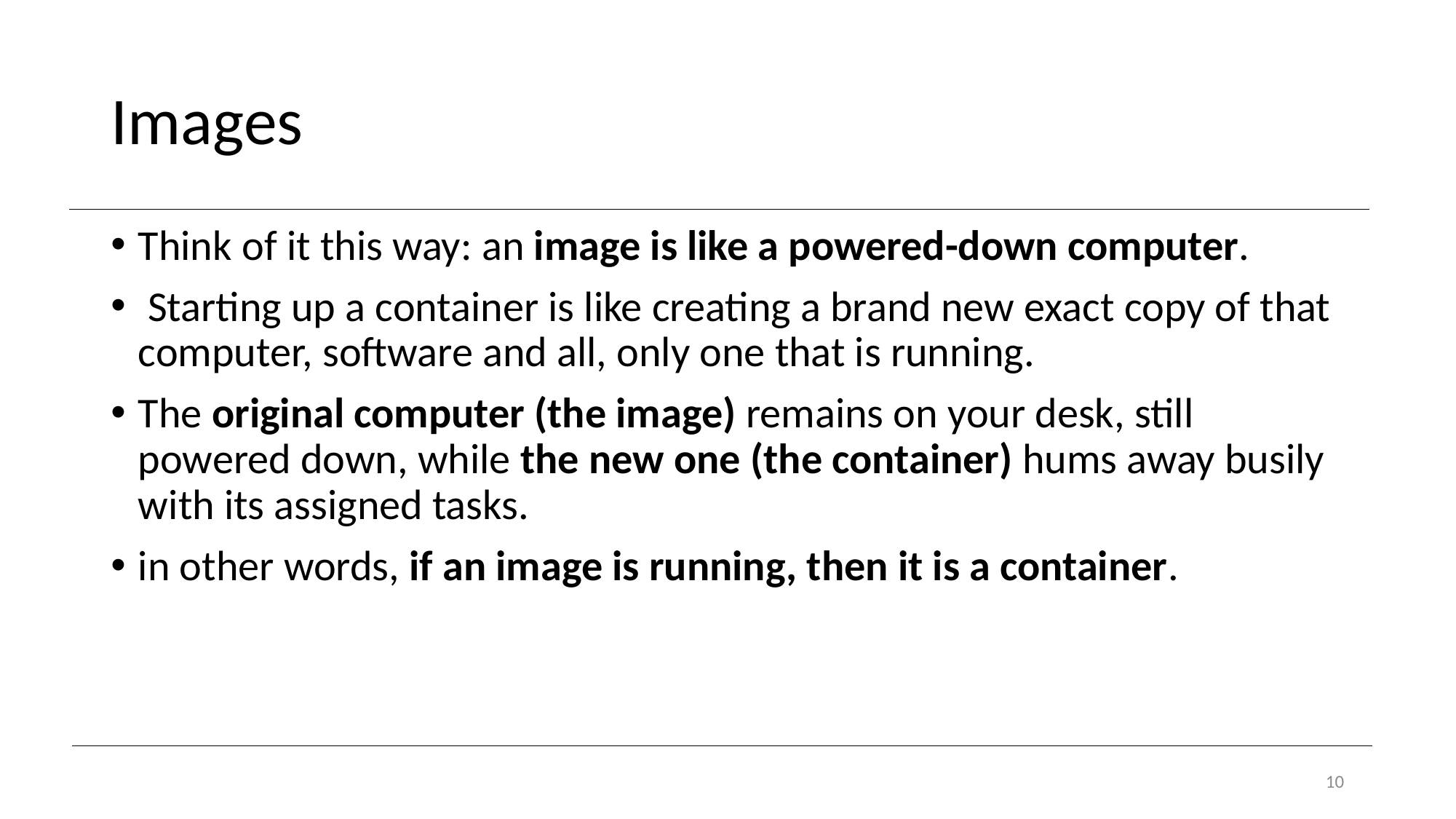

# Images
Think of it this way: an image is like a powered-down computer.
 Starting up a container is like creating a brand new exact copy of that computer, software and all, only one that is running.
The original computer (the image) remains on your desk, still powered down, while the new one (the container) hums away busily with its assigned tasks.
in other words, if an image is running, then it is a container.
10